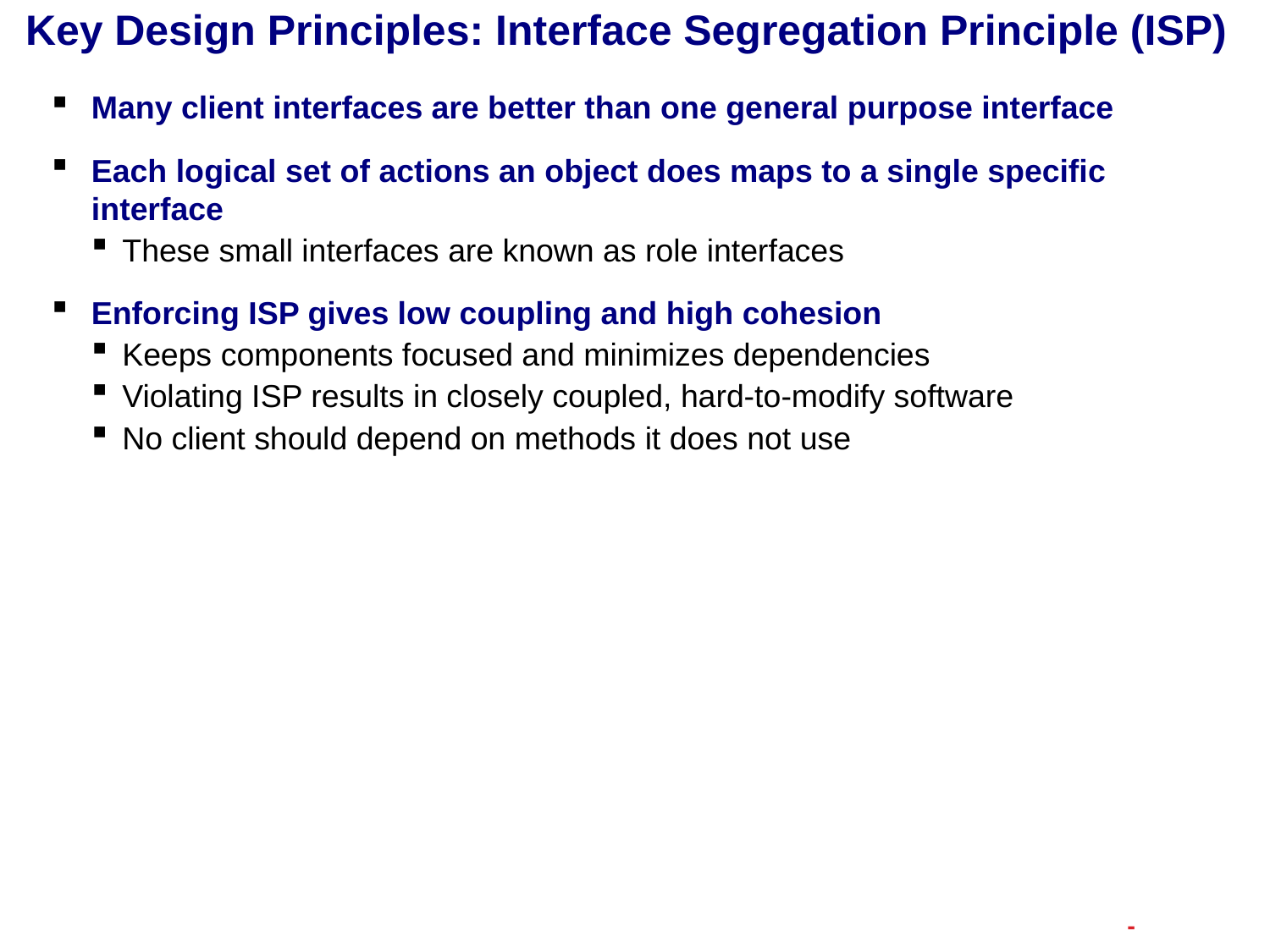

# Key Design Principles: Interface Segregation Principle (ISP)
Many client interfaces are better than one general purpose interface
Each logical set of actions an object does maps to a single specific interface
These small interfaces are known as role interfaces
Enforcing ISP gives low coupling and high cohesion
Keeps components focused and minimizes dependencies
Violating ISP results in closely coupled, hard-to-modify software
No client should depend on methods it does not use